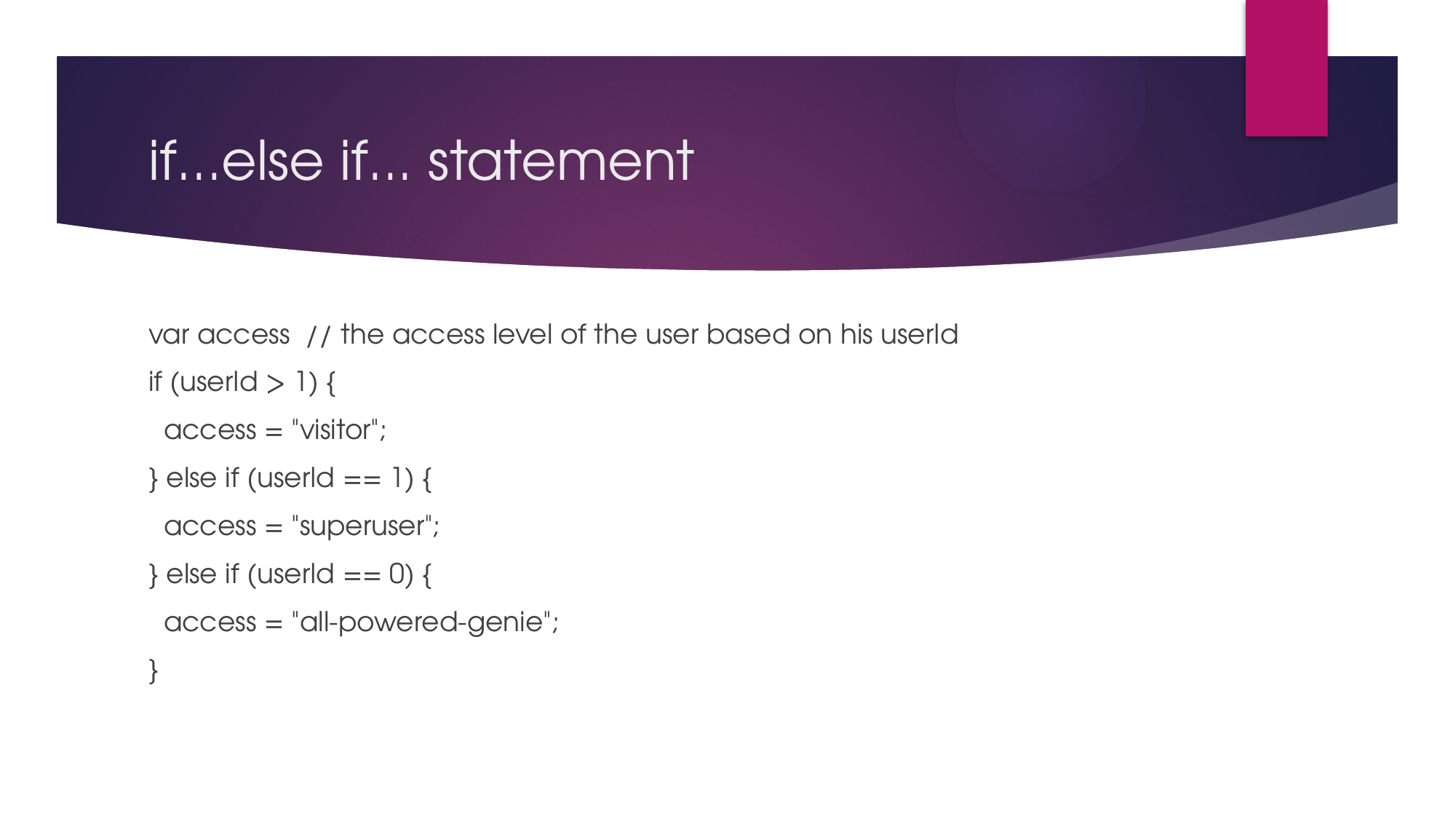

# if...else if... statement
var access  // the access level of the user based on his userId
if (userId > 1) {
  access = "visitor";
} else if (userId == 1) {
  access = "superuser";
} else if (userId == 0) {
  access = "all-powered-genie";
}